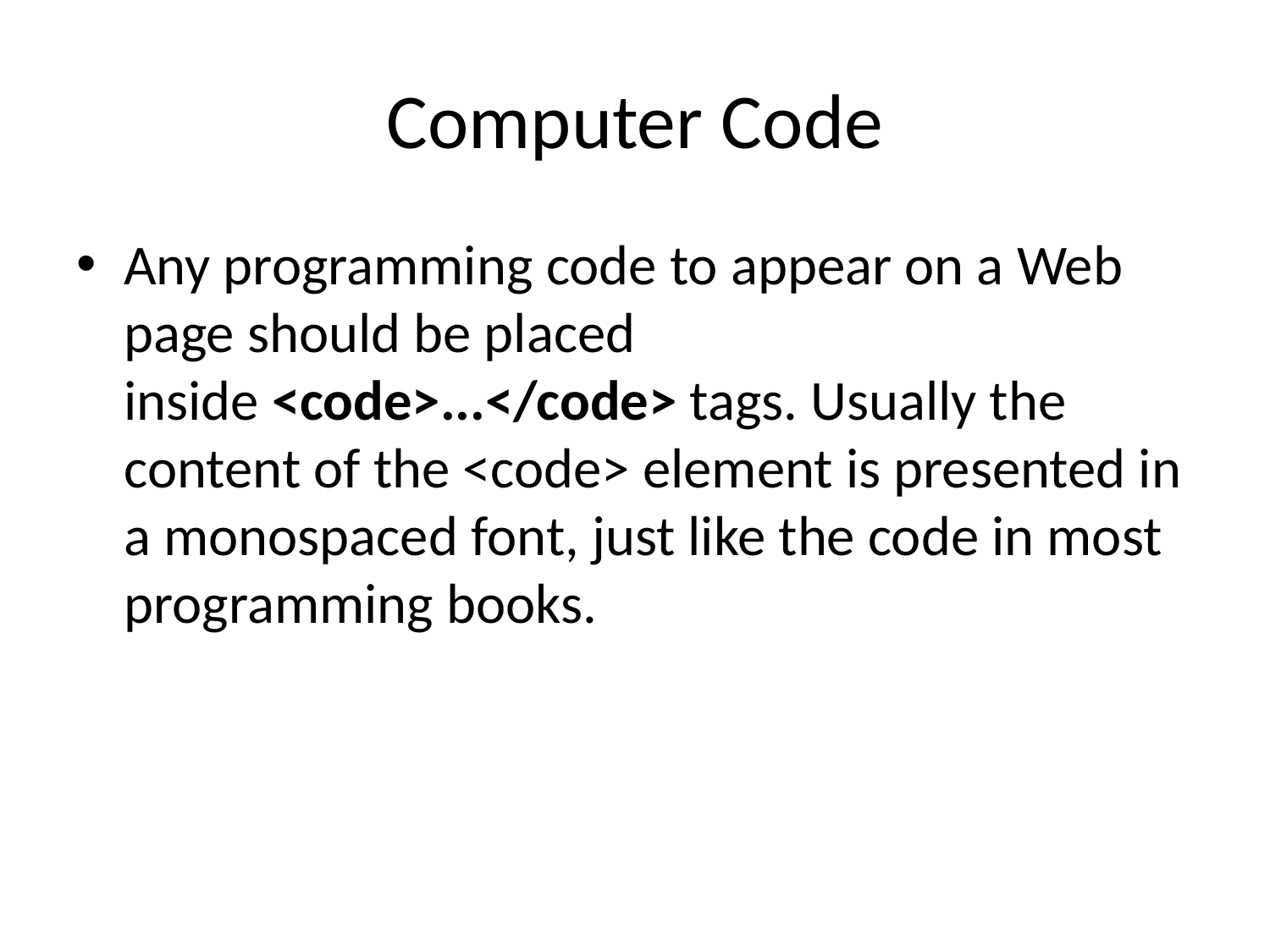

# Computer Code
Any programming code to appear on a Web page should be placed inside <code>...</code> tags. Usually the content of the <code> element is presented in a monospaced font, just like the code in most programming books.